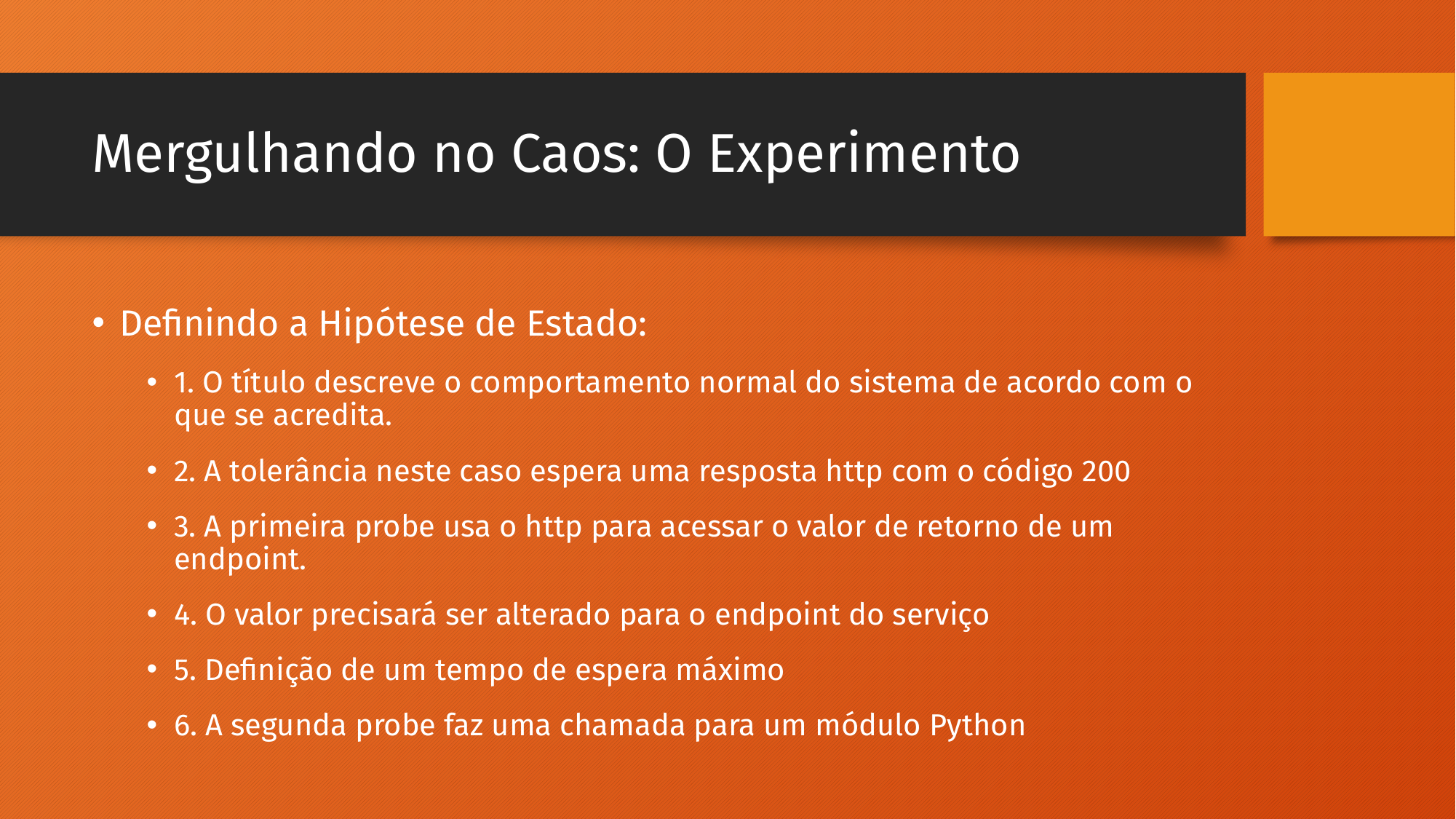

# Mergulhando no Caos: O Experimento
Definindo a Hipótese de Estado:
1. O título descreve o comportamento normal do sistema de acordo com o que se acredita.
2. A tolerância neste caso espera uma resposta http com o código 200
3. A primeira probe usa o http para acessar o valor de retorno de um endpoint.
4. O valor precisará ser alterado para o endpoint do serviço
5. Definição de um tempo de espera máximo
6. A segunda probe faz uma chamada para um módulo Python